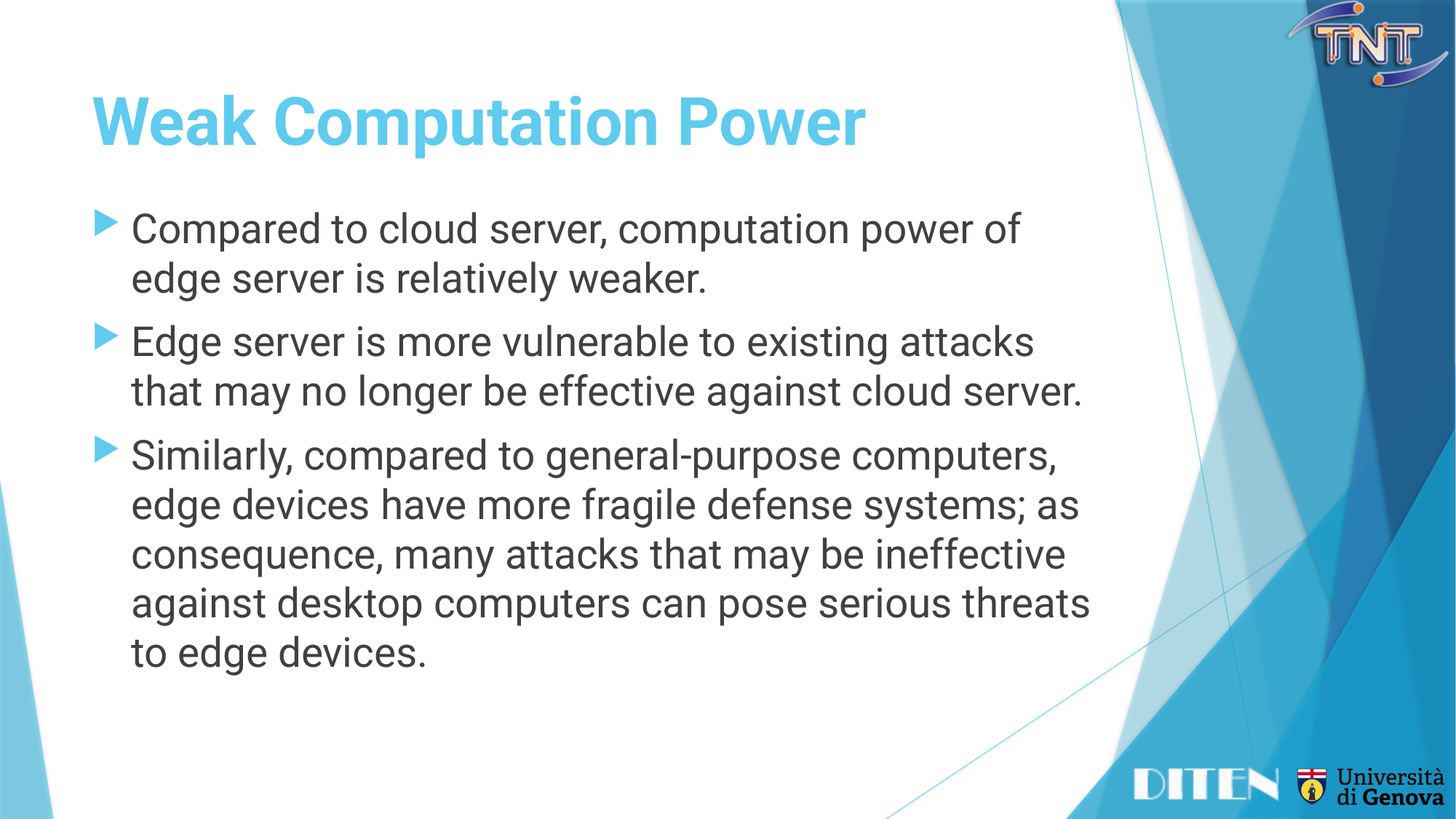

# Weak Computation Power
Compared to cloud server, computation power of edge server is relatively weaker.
Edge server is more vulnerable to existing attacks that may no longer be effective against cloud server.
Similarly, compared to general-purpose computers, edge devices have more fragile defense systems; as consequence, many attacks that may be ineffective against desktop computers can pose serious threats to edge devices.